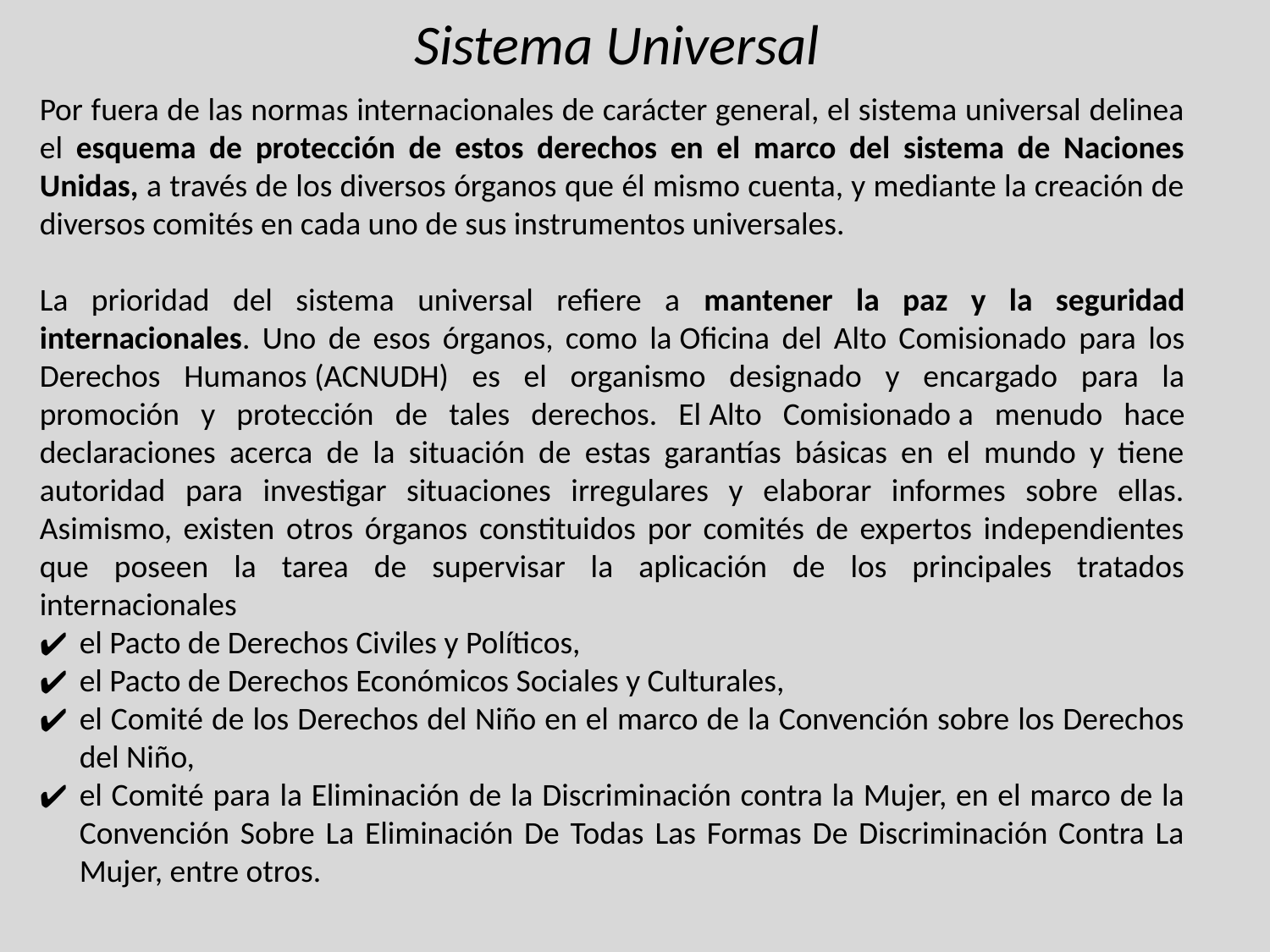

Sistema Universal
Por fuera de las normas internacionales de carácter general, el sistema universal delinea el esquema de protección de estos derechos en el marco del sistema de Naciones Unidas, a través de los diversos órganos que él mismo cuenta, y mediante la creación de diversos comités en cada uno de sus instrumentos universales.

La prioridad del sistema universal refiere a mantener la paz y la seguridad internacionales. Uno de esos órganos, como la Oficina del Alto Comisionado para los Derechos Humanos (ACNUDH) es el organismo designado y encargado para la promoción y protección de tales derechos. El Alto Comisionado a menudo hace declaraciones acerca de la situación de estas garantías básicas en el mundo y tiene autoridad para investigar situaciones irregulares y elaborar informes sobre ellas. Asimismo, existen otros órganos constituidos por comités de expertos independientes que poseen la tarea de supervisar la aplicación de los principales tratados internacionales
el Pacto de Derechos Civiles y Políticos,
el Pacto de Derechos Económicos Sociales y Culturales,
el Comité de los Derechos del Niño en el marco de la Convención sobre los Derechos del Niño,
el Comité para la Eliminación de la Discriminación contra la Mujer, en el marco de la Convención Sobre La Eliminación De Todas Las Formas De Discriminación Contra La Mujer, entre otros.